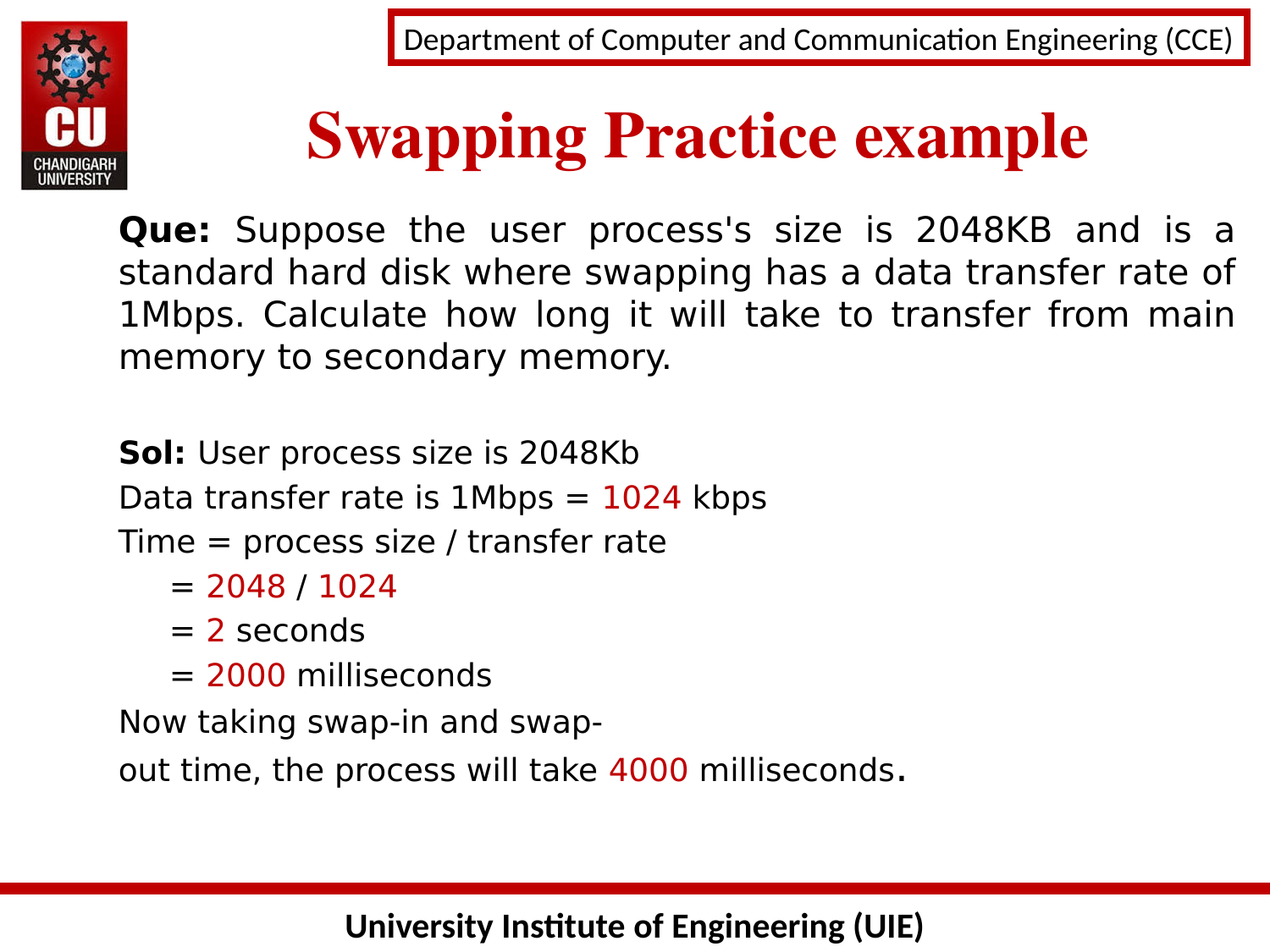

Swapping Practice example

Que: Suppose the user process's size is 2048KB and is a standard hard disk where swapping has a data transfer rate of 1Mbps. Calculate how long it will take to transfer from main memory to secondary memory.

Sol: User process size is 2048Kb
Data transfer rate is 1Mbps = 1024 kbps
Time = process size / transfer rate
     = 2048 / 1024
     = 2 seconds
     = 2000 milliseconds
Now taking swap-in and swap-out time, the process will take 4000 milliseconds.